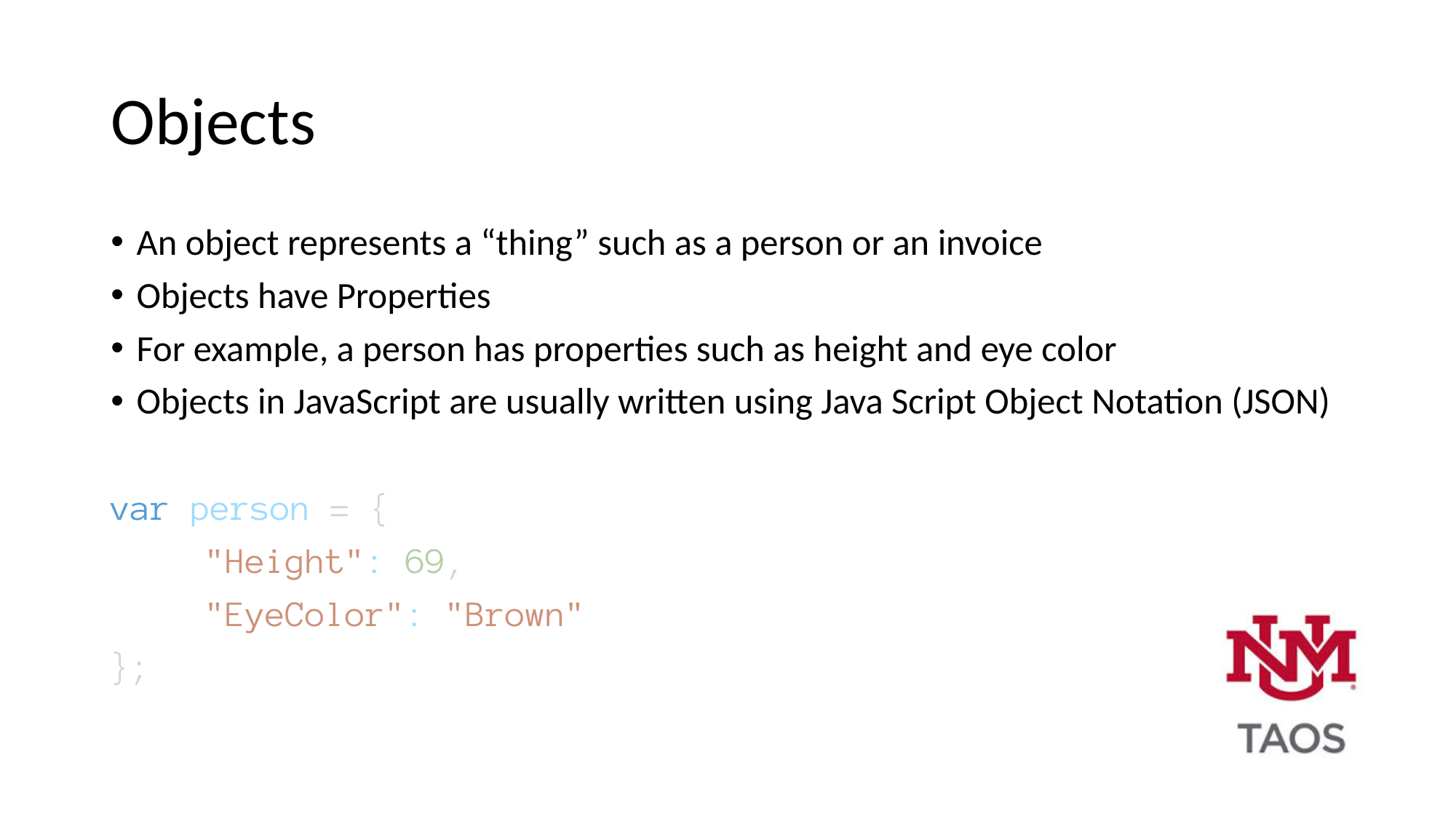

# Objects
An object represents a “thing” such as a person or an invoice
Objects have Properties
For example, a person has properties such as height and eye color
Objects in JavaScript are usually written using Java Script Object Notation (JSON)

var person = {
	"Height": 69,
	"EyeColor": "Brown"
};